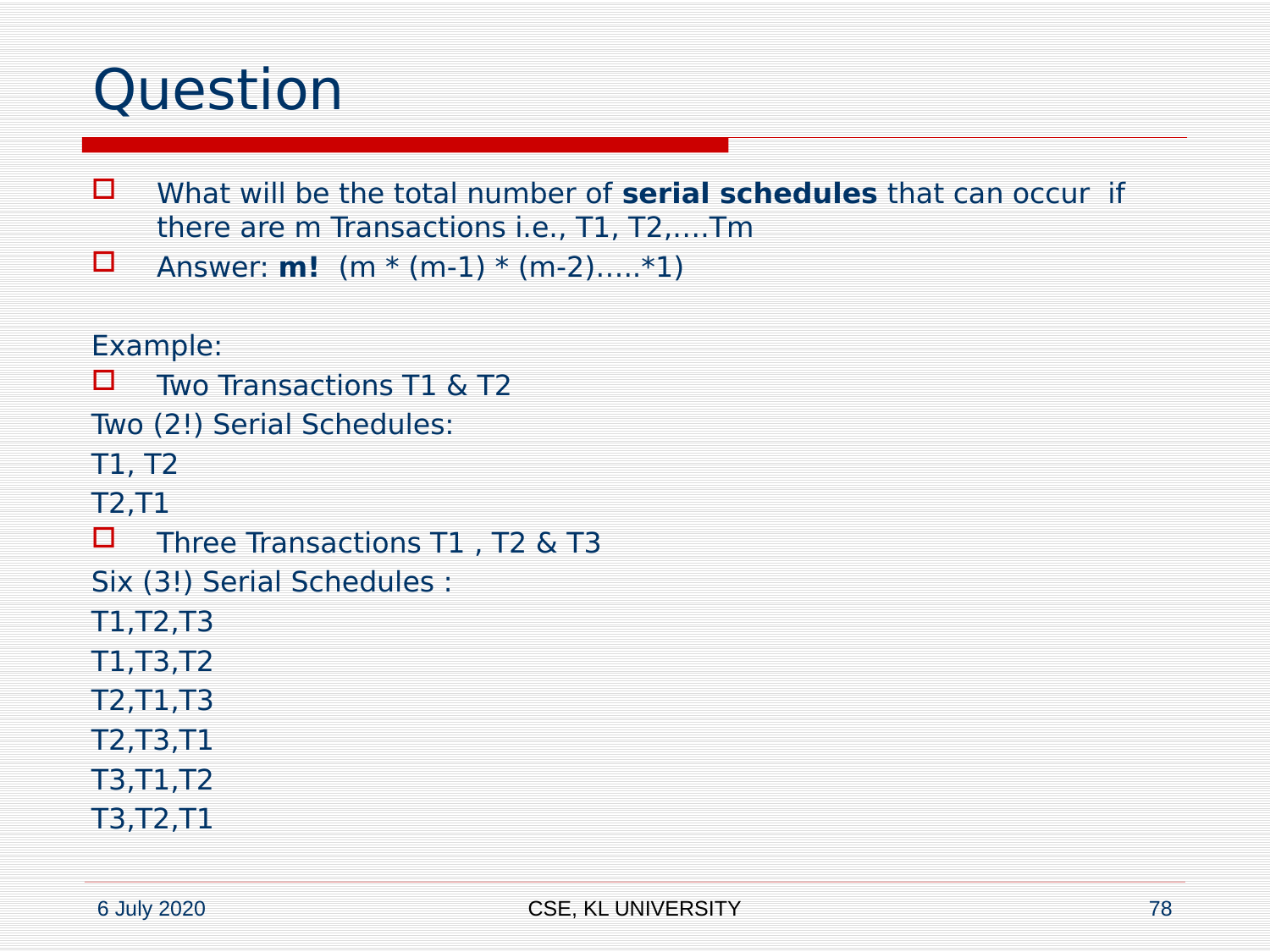

# Question
What will be the total number of serial schedules that can occur  if there are m Transactions i.e., T1, T2,….Tm
Answer: m!  (m * (m-1) * (m-2)…..*1)

Example:
Two Transactions T1 & T2
Two (2!) Serial Schedules:
T1, T2
T2,T1
Three Transactions T1 , T2 & T3
Six (3!) Serial Schedules :
T1,T2,T3
T1,T3,T2
T2,T1,T3
T2,T3,T1
T3,T1,T2
T3,T2,T1

CSE, KL UNIVERSITY
78
6 July 2020